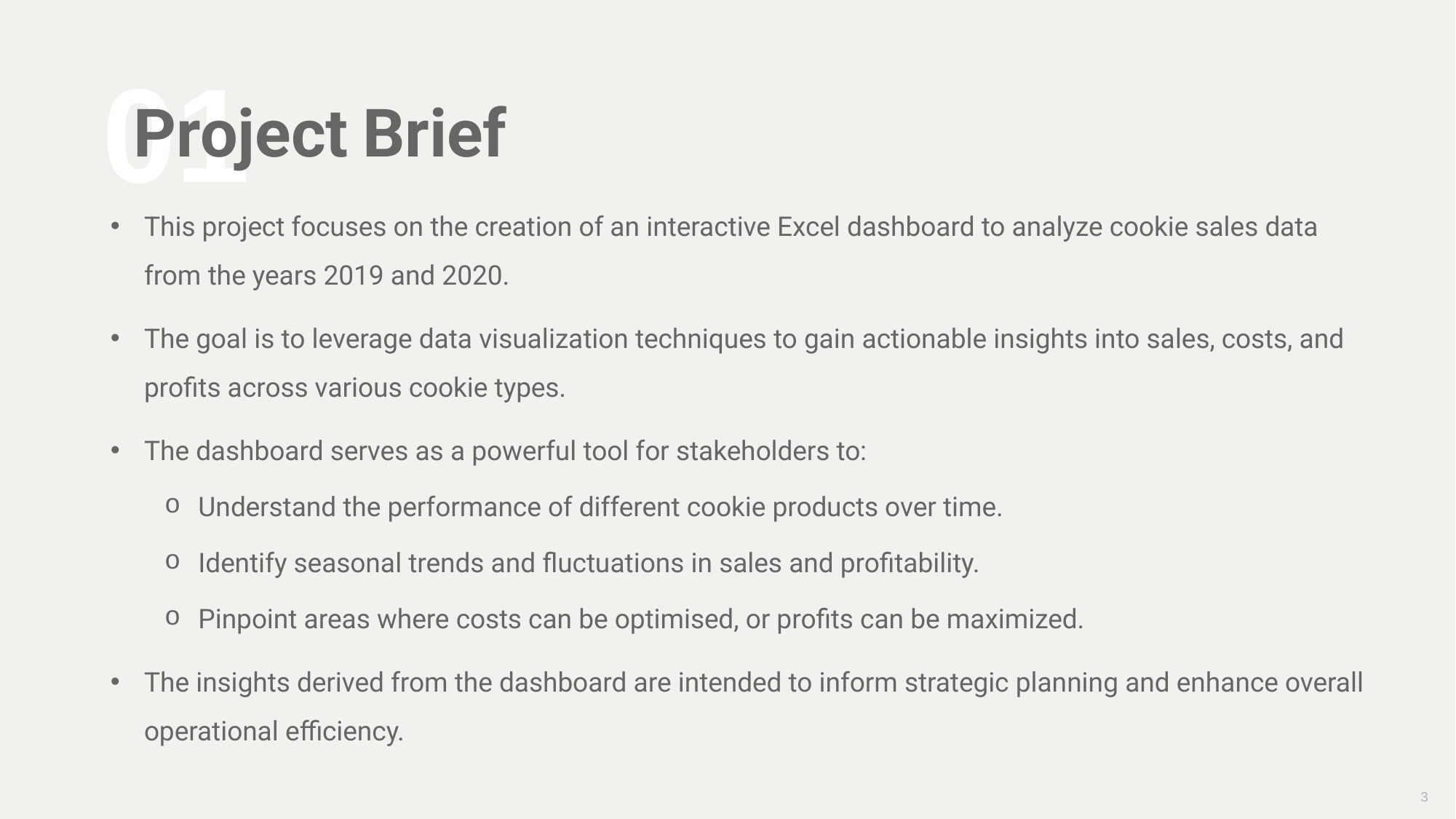

# Project Brief
01
This project focuses on the creation of an interactive Excel dashboard to analyze cookie sales data from the years 2019 and 2020.
The goal is to leverage data visualization techniques to gain actionable insights into sales, costs, and profits across various cookie types.
The dashboard serves as a powerful tool for stakeholders to:
Understand the performance of different cookie products over time.
Identify seasonal trends and fluctuations in sales and profitability.
Pinpoint areas where costs can be optimised, or profits can be maximized.
The insights derived from the dashboard are intended to inform strategic planning and enhance overall operational efficiency.
3